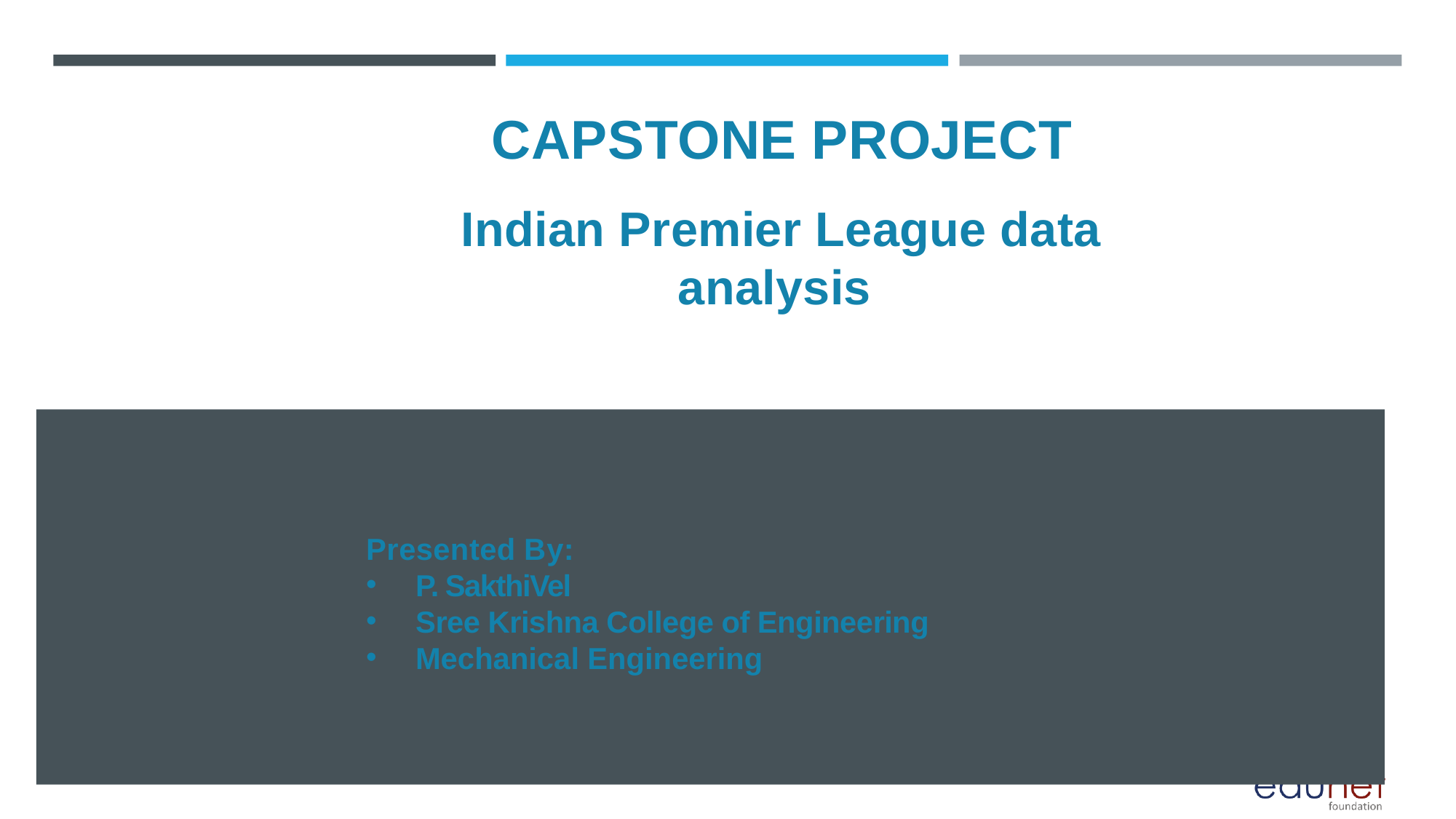

# CAPSTONE PROJECT
Indian Premier League data analysis

Presented By:
 P. SakthiVel
 Sree Krishna College of Engineering
 Mechanical Engineering